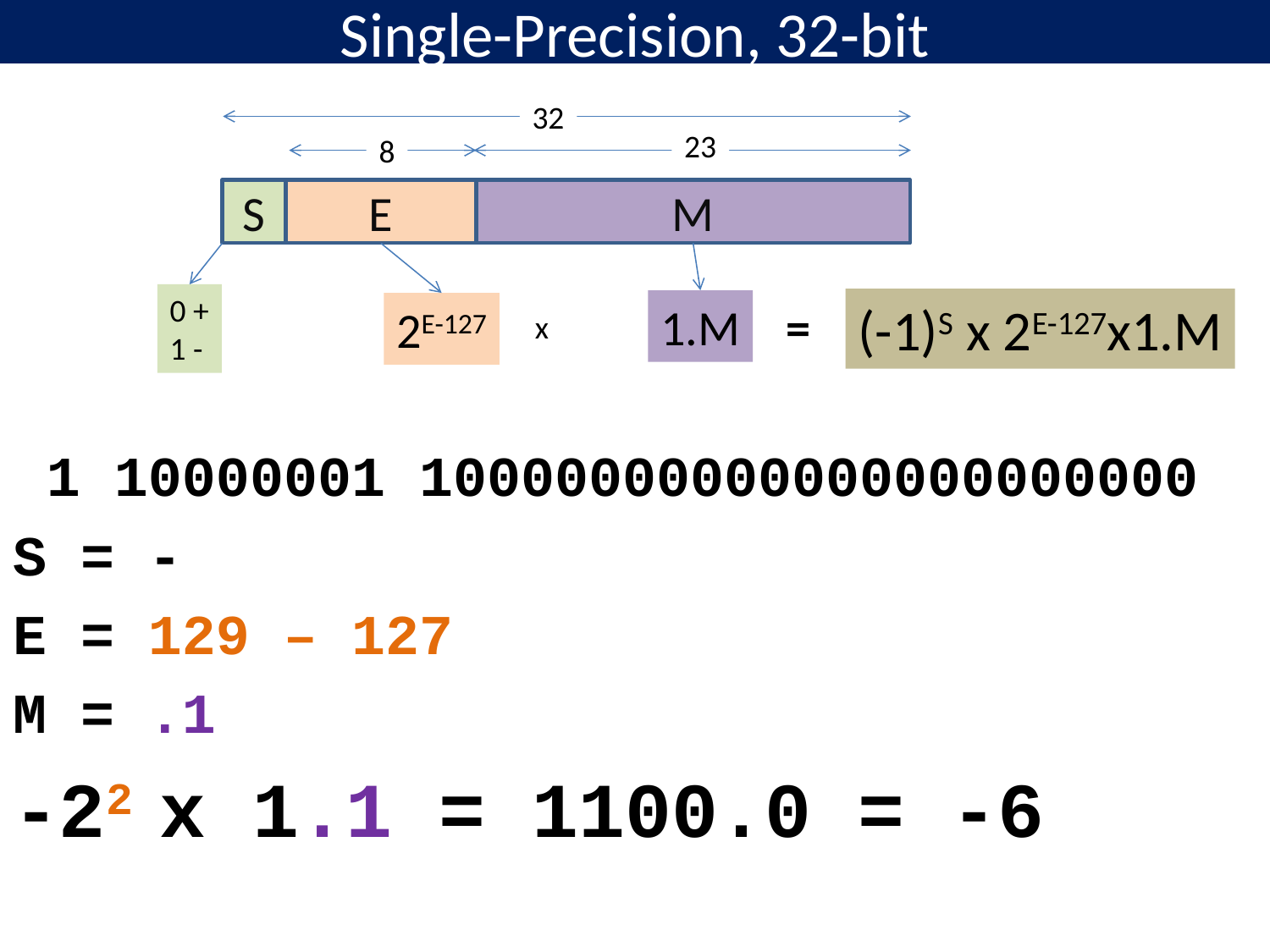

# Single-Precision, 32-bit
32
23
8
S
E
M
0 +
1 -
(-1)S x 2E-127x1.M
1.M
=
2E-127
x
 1 10000001 10000000000000000000000
S = -
E = 129 – 127
M = .1
-22 x 1.1 = 1100.0 = -6